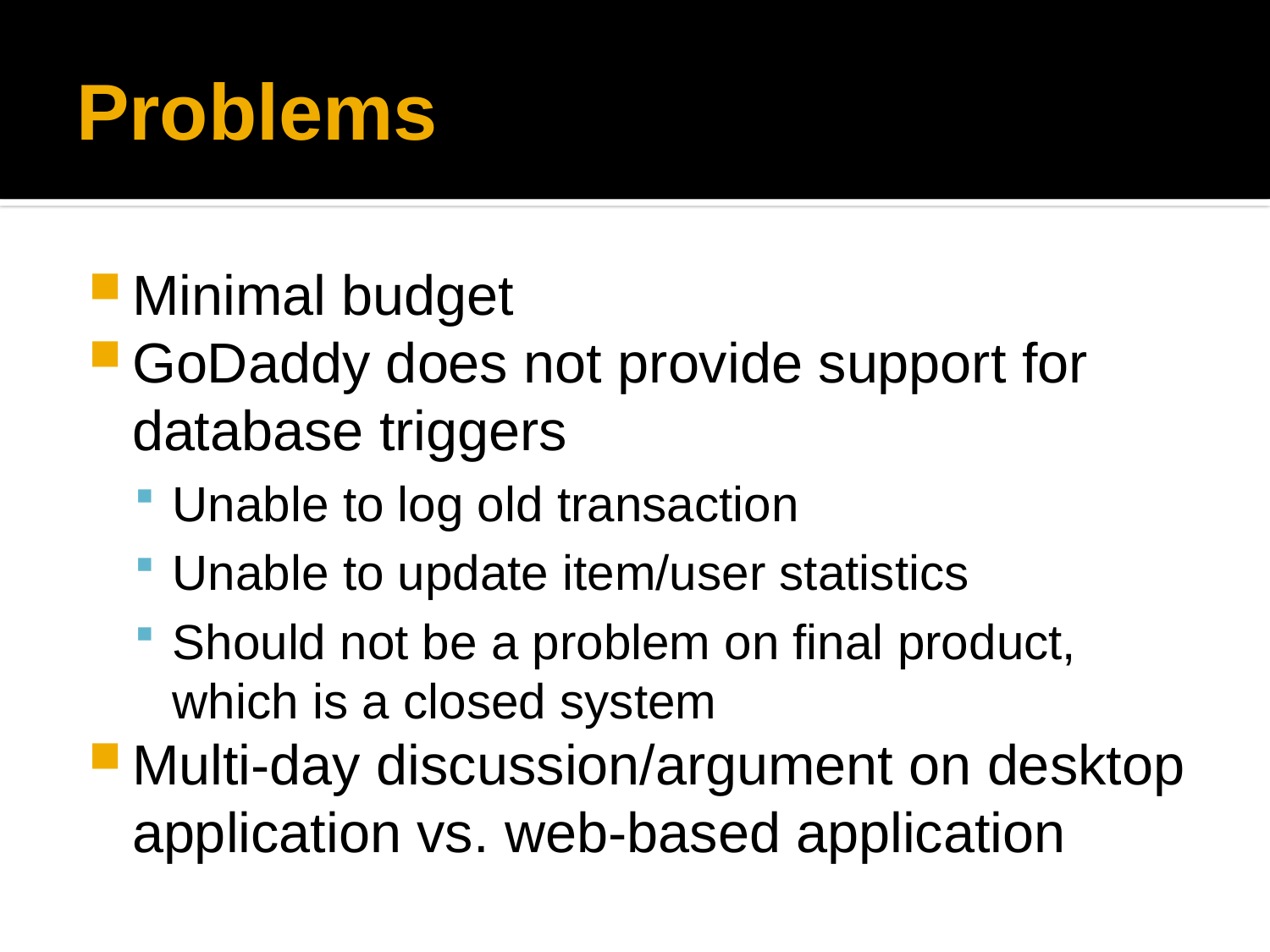

# Problems
Minimal budget
GoDaddy does not provide support for database triggers
Unable to log old transaction
Unable to update item/user statistics
Should not be a problem on final product, which is a closed system
Multi-day discussion/argument on desktop application vs. web-based application